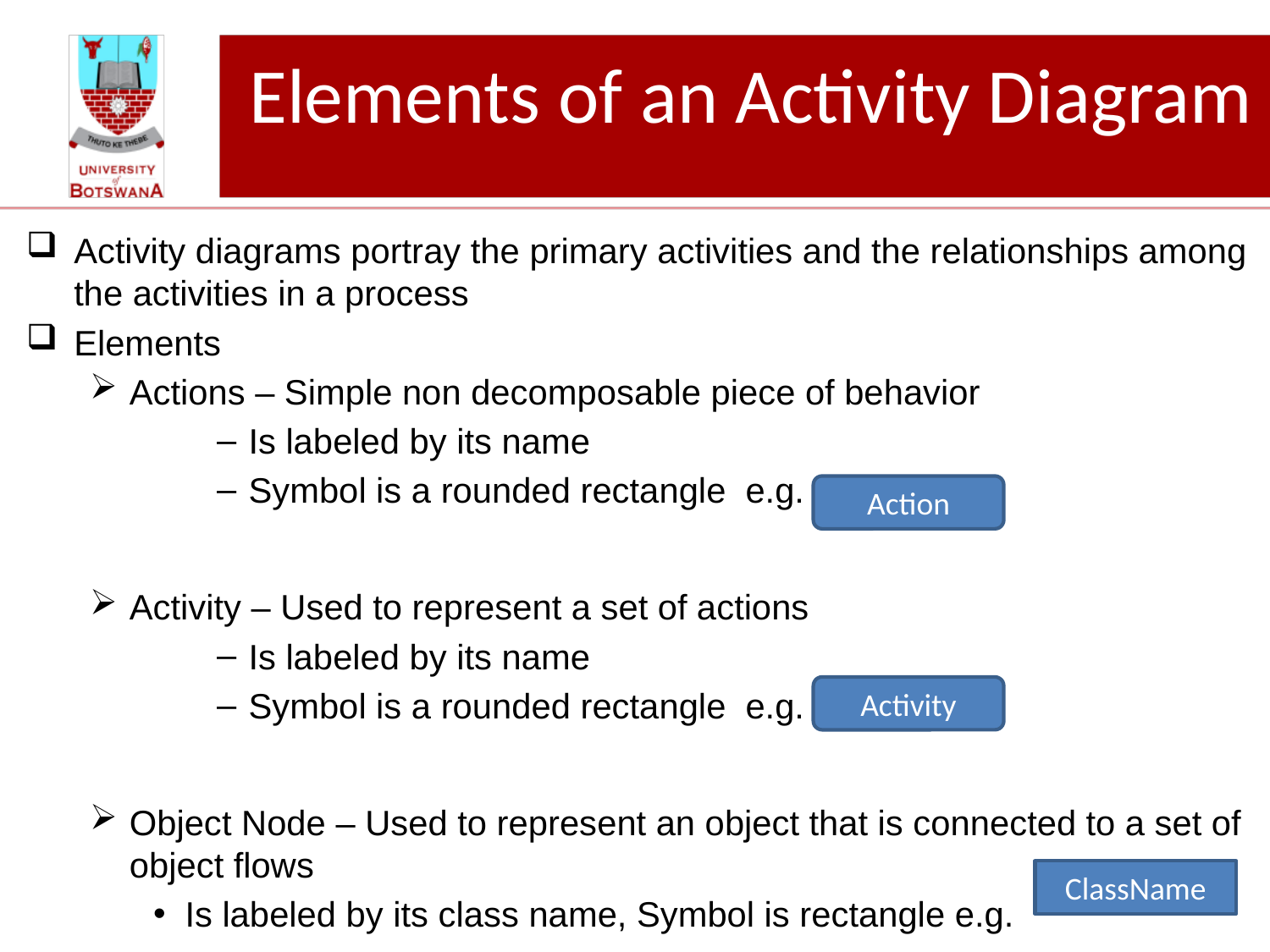

# Elements of an Activity Diagram
Activity diagrams portray the primary activities and the relationships among the activities in a process
Elements
Actions – Simple non decomposable piece of behavior
Is labeled by its name
Symbol is a rounded rectangle  e.g.

Activity – Used to represent a set of actions
Is labeled by its name
Symbol is a rounded rectangle  e.g.

Object Node – Used to represent an object that is connected to a set of object flows
Is labeled by its class name, Symbol is rectangle e.g.

Action
Activity
ClassName